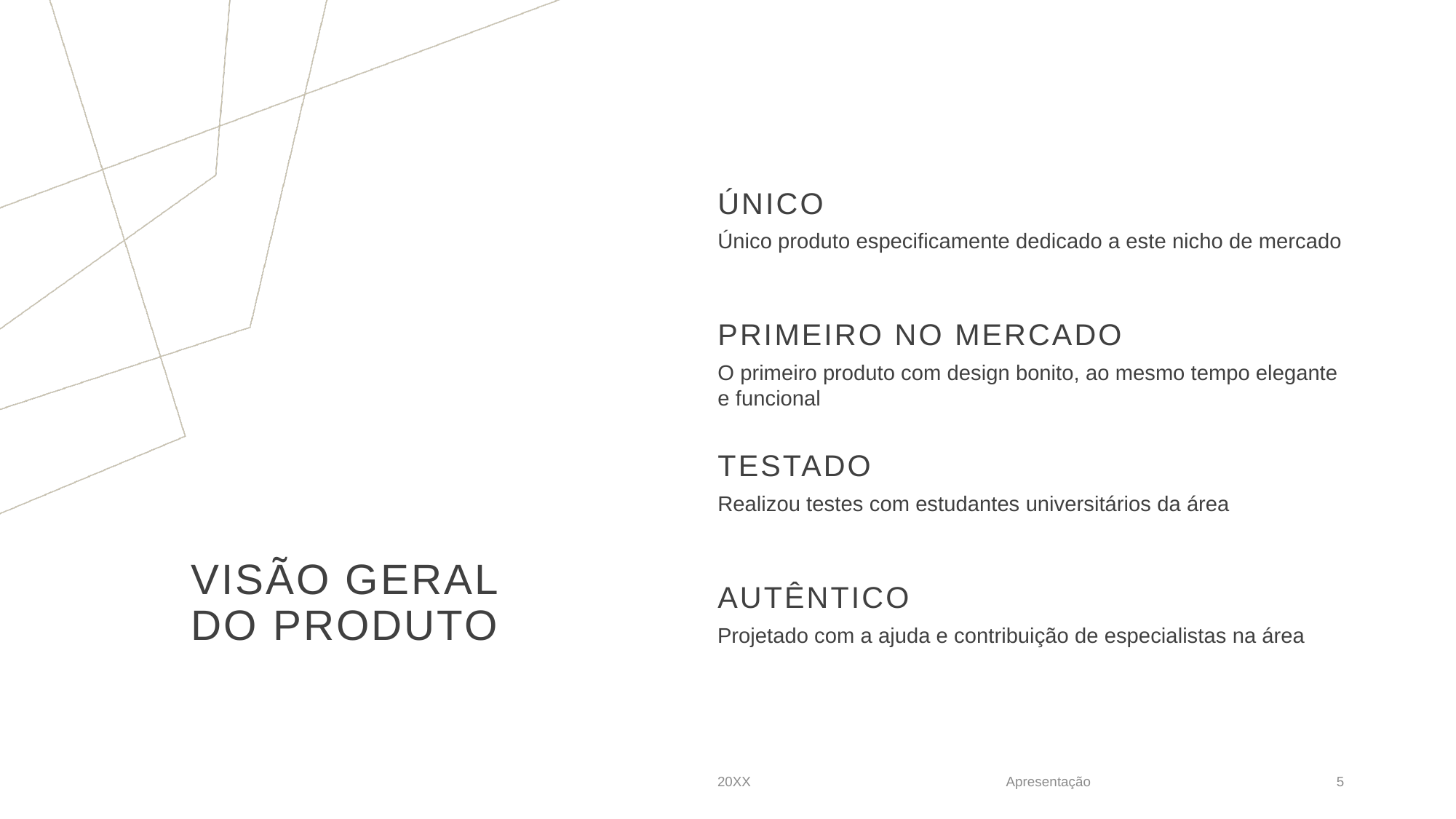

ÚNICO
Único produto especificamente dedicado a este nicho de mercado
PRIMEIRO NO MERCADO
O primeiro produto com design bonito, ao mesmo tempo elegante e funcional
TESTADO
Realizou testes com estudantes universitários da área
# VISÃO GERAL DO PRODUTO
AUTÊNTICO
Projetado com a ajuda e contribuição de especialistas na área
20XX
Apresentação
5